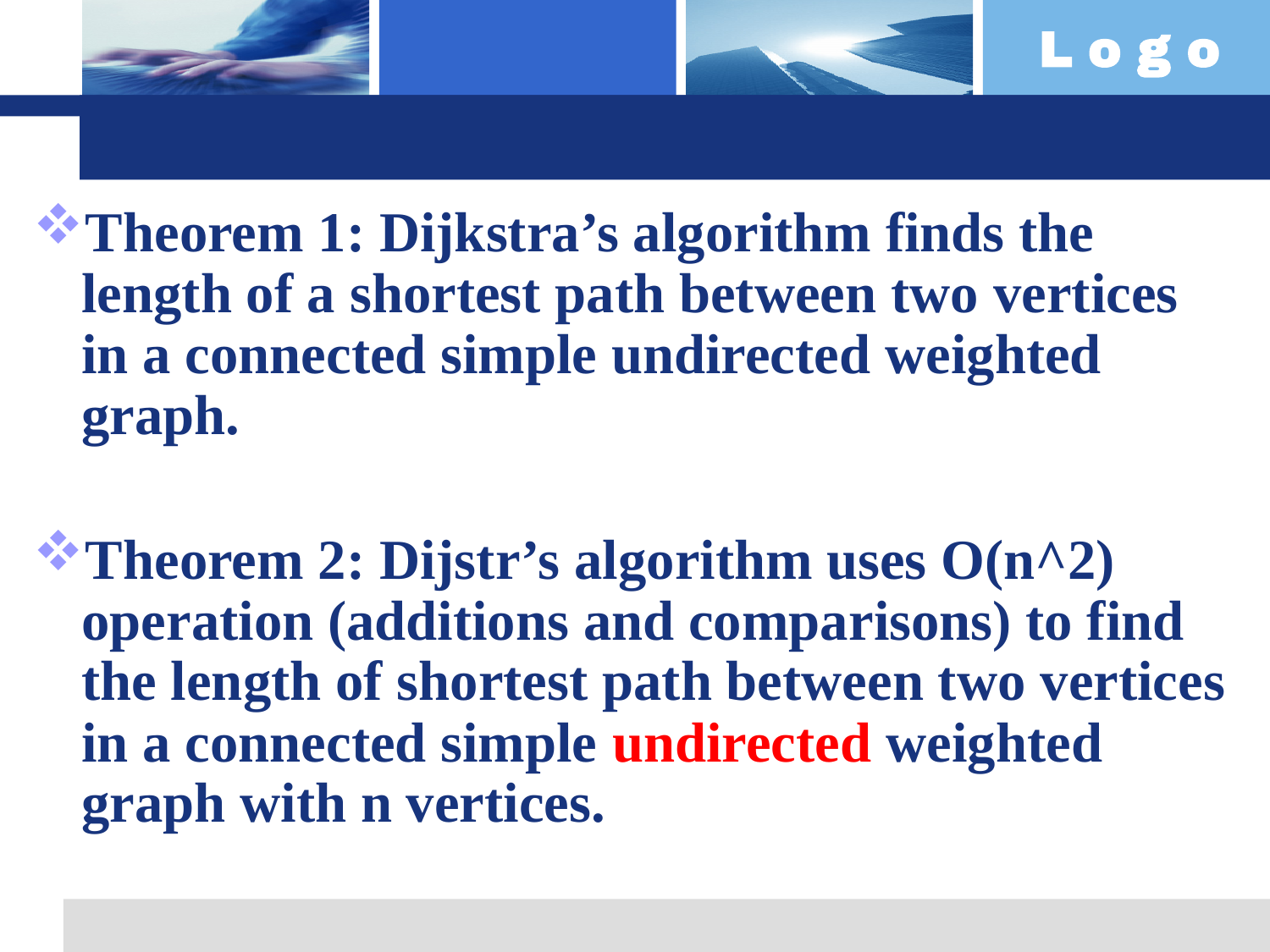

#
Theorem 1: Dijkstra’s algorithm finds the length of a shortest path between two vertices in a connected simple undirected weighted graph.

Theorem 2: Dijstr’s algorithm uses O(n^2) operation (additions and comparisons) to find the length of shortest path between two vertices in a connected simple undirected weighted graph with n vertices.